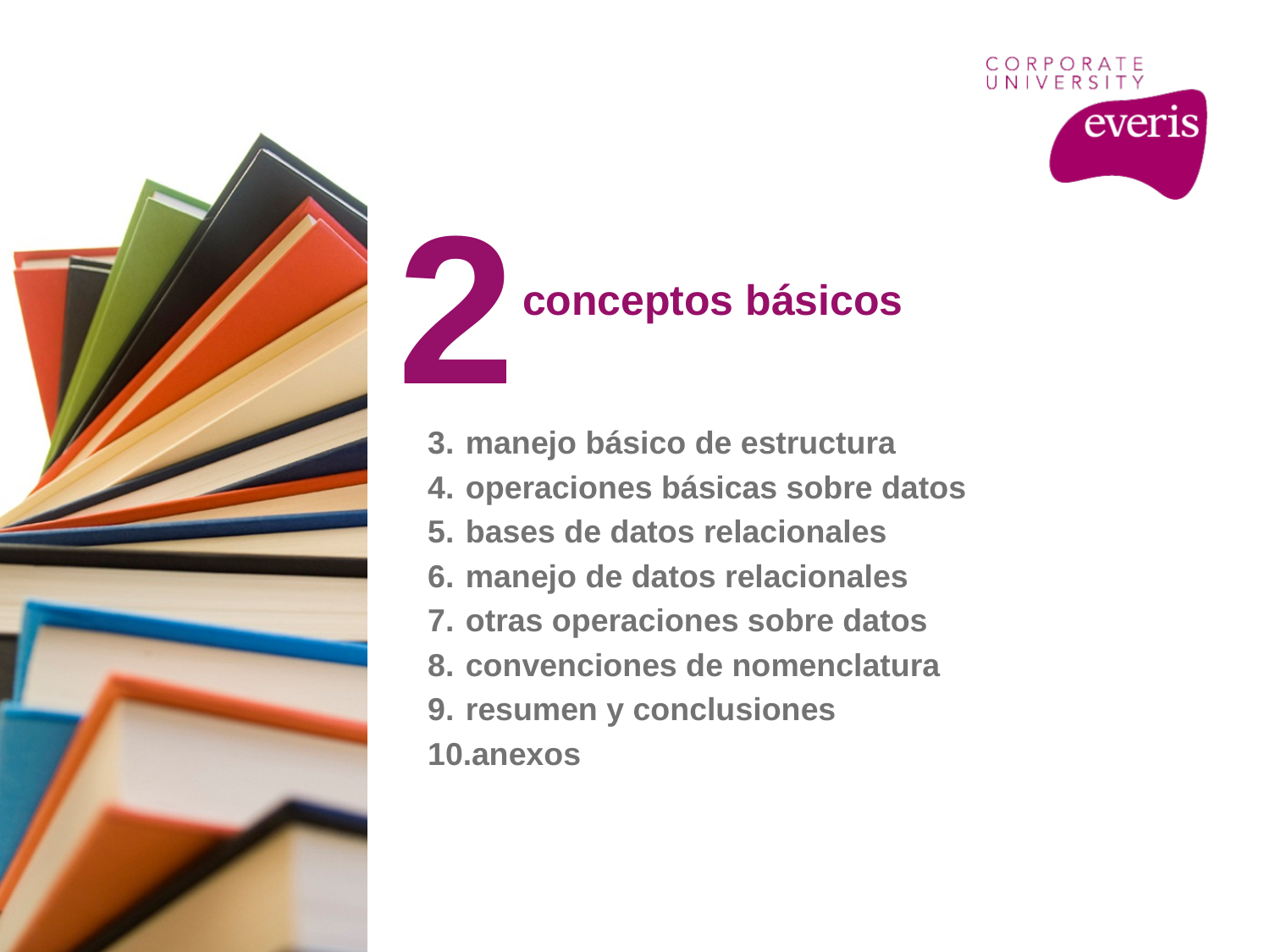

2
conceptos básicos
manejo básico de estructura
operaciones básicas sobre datos
bases de datos relacionales
manejo de datos relacionales
otras operaciones sobre datos
convenciones de nomenclatura
resumen y conclusiones
anexos